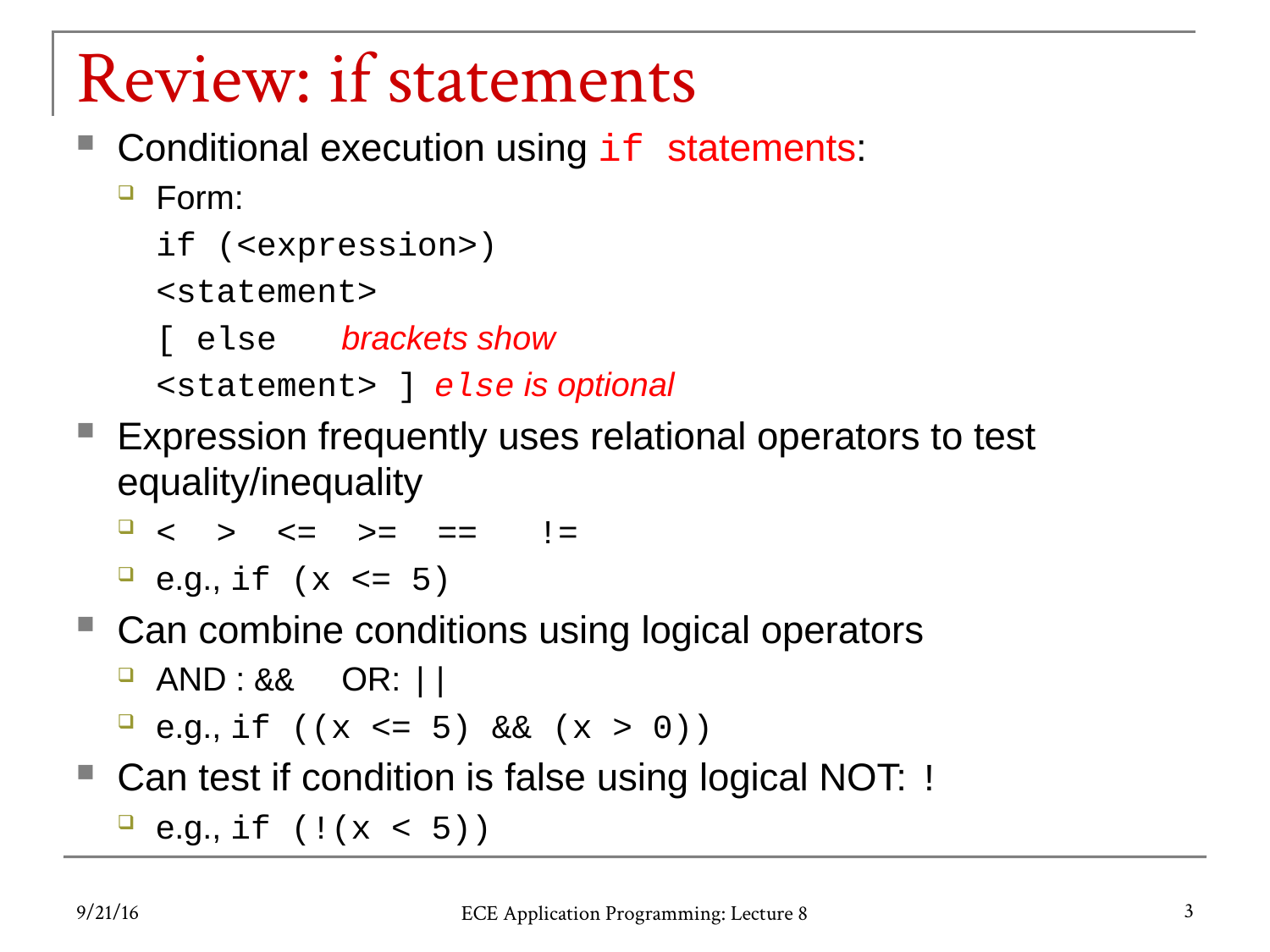

# Review: if statements
Conditional execution using if statements:
Form:
	if (<expression>)
			<statement>
	[ else				brackets show
			<statement> ]		else is optional
Expression frequently uses relational operators to test equality/inequality
<  >  <=  >=  ==   !=
e.g., if (x <= 5)
Can combine conditions using logical operators
AND : && 	OR: ||
e.g., if ((x <= 5) && (x > 0))
Can test if condition is false using logical NOT: !
e.g., if (!(x < 5))

9/21/16
3
ECE Application Programming: Lecture 8